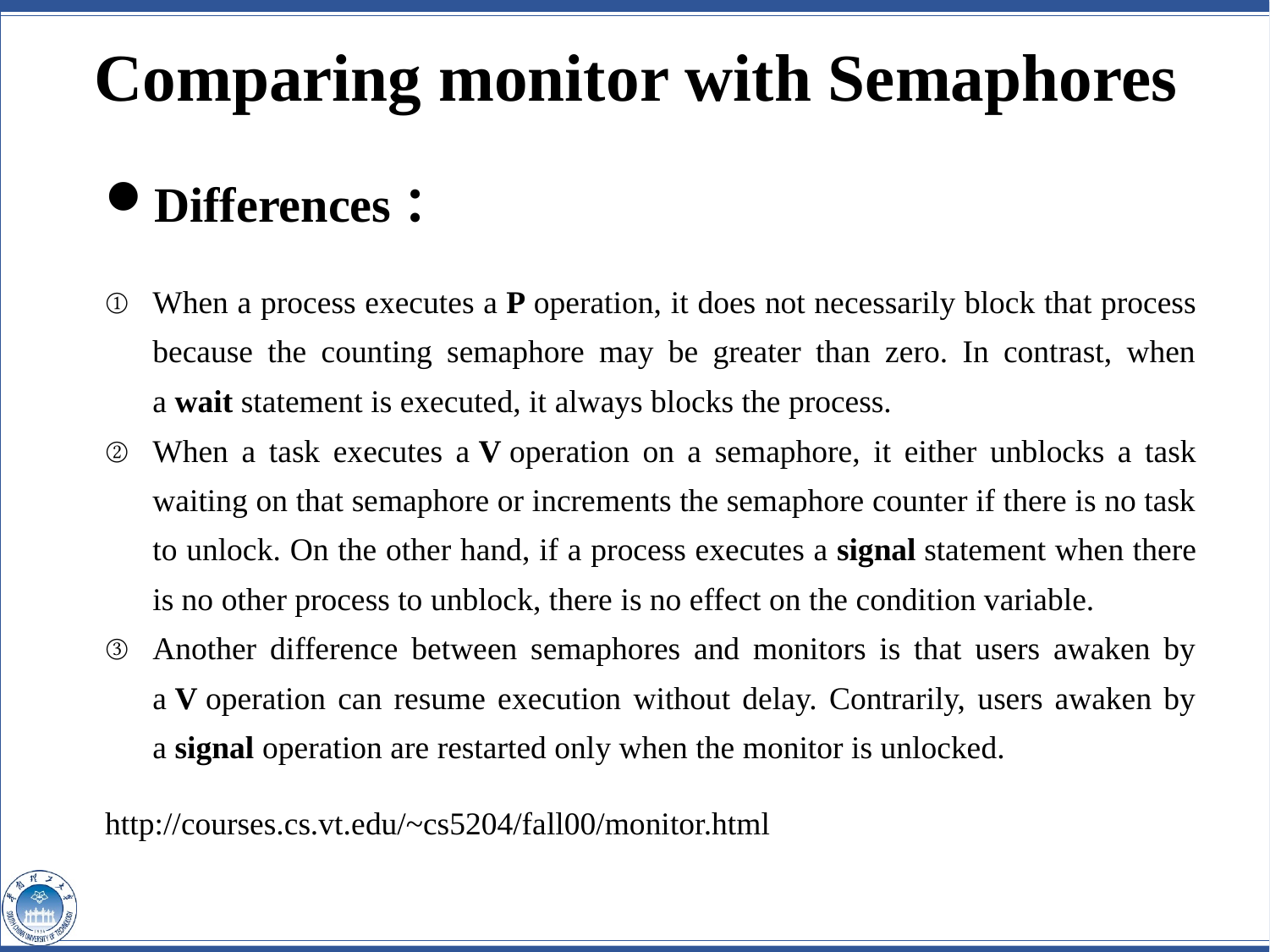

Comparing monitor with Semaphores
Differences：

When a process executes a P operation, it does not necessarily block that process because the counting semaphore may be greater than zero. In contrast, when a wait statement is executed, it always blocks the process.
When a task executes a V operation on a semaphore, it either unblocks a task waiting on that semaphore or increments the semaphore counter if there is no task to unlock. On the other hand, if a process executes a signal statement when there is no other process to unblock, there is no effect on the condition variable.
Another difference between semaphores and monitors is that users awaken by a V operation can resume execution without delay. Contrarily, users awaken by a signal operation are restarted only when the monitor is unlocked.

http://courses.cs.vt.edu/~cs5204/fall00/monitor.html